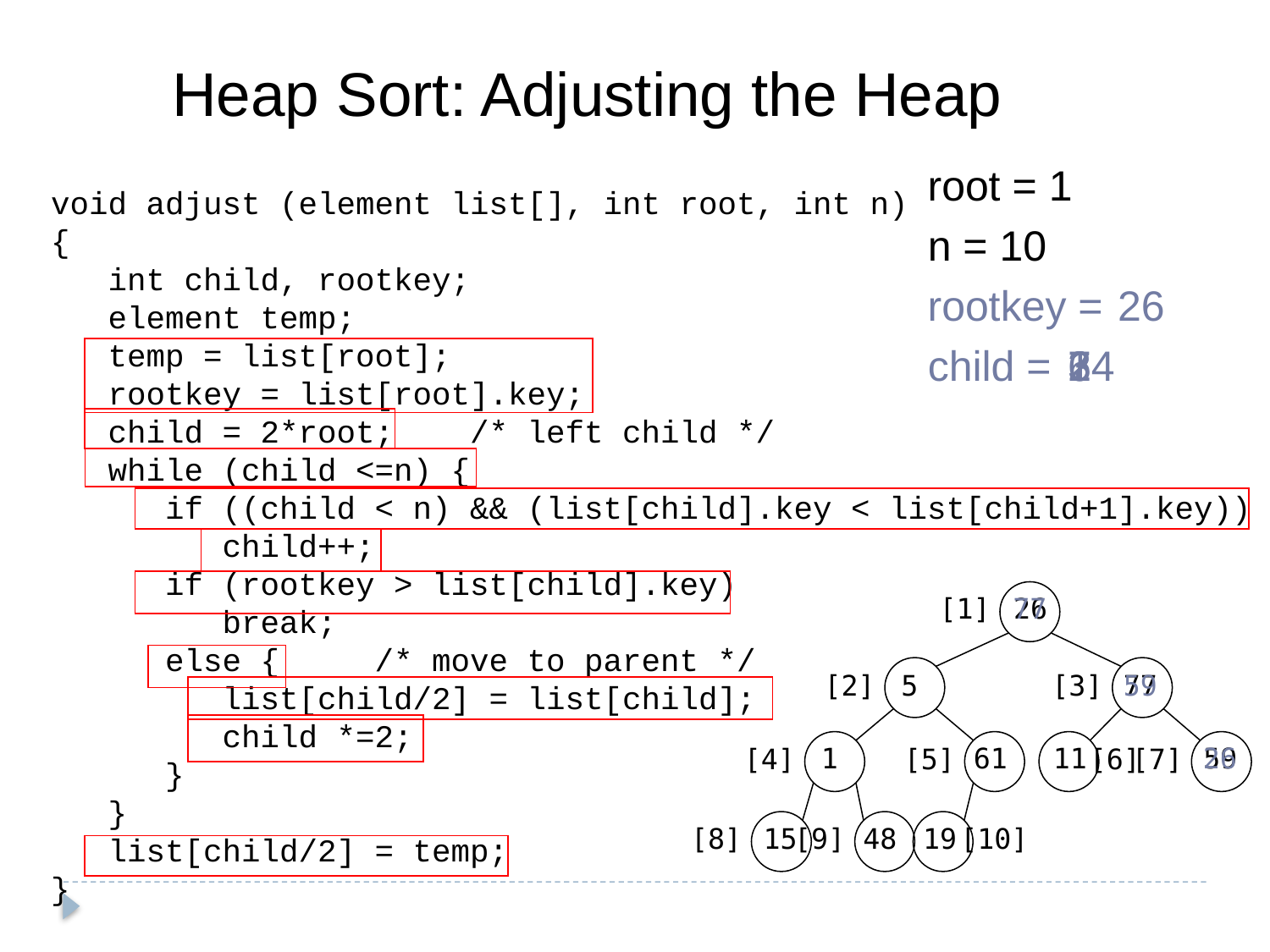

Heap Sort: Adjusting the Heap
root = 1
void adjust (element list[], int root, int n)
{
   int child, rootkey;
   element temp;
   temp = list[root];
   rootkey = list[root].key;
   child = 2*root;    /* left child */
   while (child <=n) {
      if ((child < n) && (list[child].key < list[child+1].key))
         child++;
      if (rootkey > list[child].key)
         break;
      else {     /* move to parent */
         list[child/2] = list[child];
         child *=2;
      }
   }
   list[child/2] = temp;
}
n = 10
rootkey =
26
child =
2
3
6
7
14

[1]
77
26

5
77
59
[2]
[3]

1
61
11
26
59
[4]
[5]
[6]
[7]

15
48
19
[8]
[9]
[10]